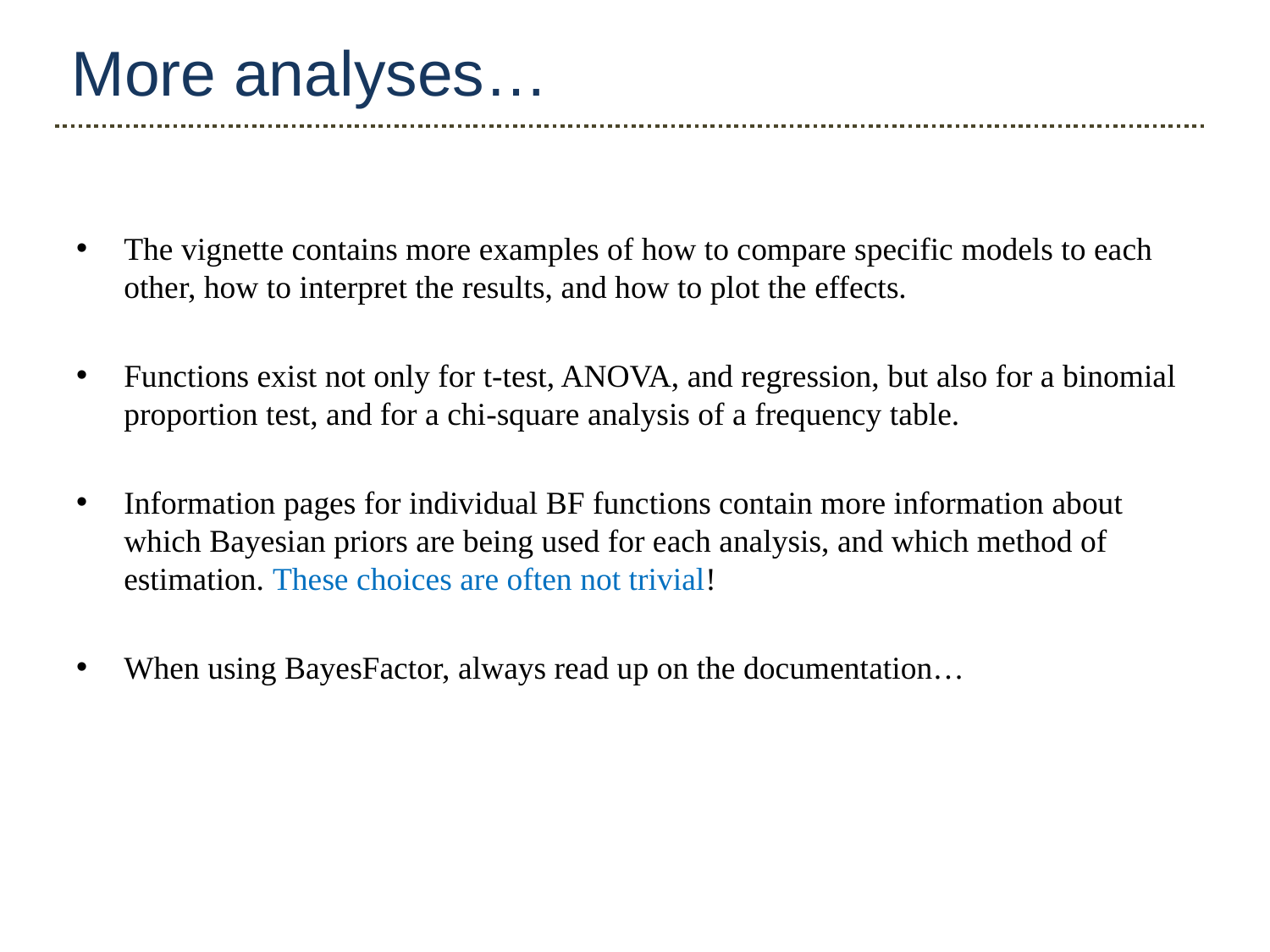

More analyses…
The vignette contains more examples of how to compare specific models to each other, how to interpret the results, and how to plot the effects.

Functions exist not only for t-test, ANOVA, and regression, but also for a binomial proportion test, and for a chi-square analysis of a frequency table.

Information pages for individual BF functions contain more information about which Bayesian priors are being used for each analysis, and which method of estimation. These choices are often not trivial!

When using BayesFactor, always read up on the documentation…